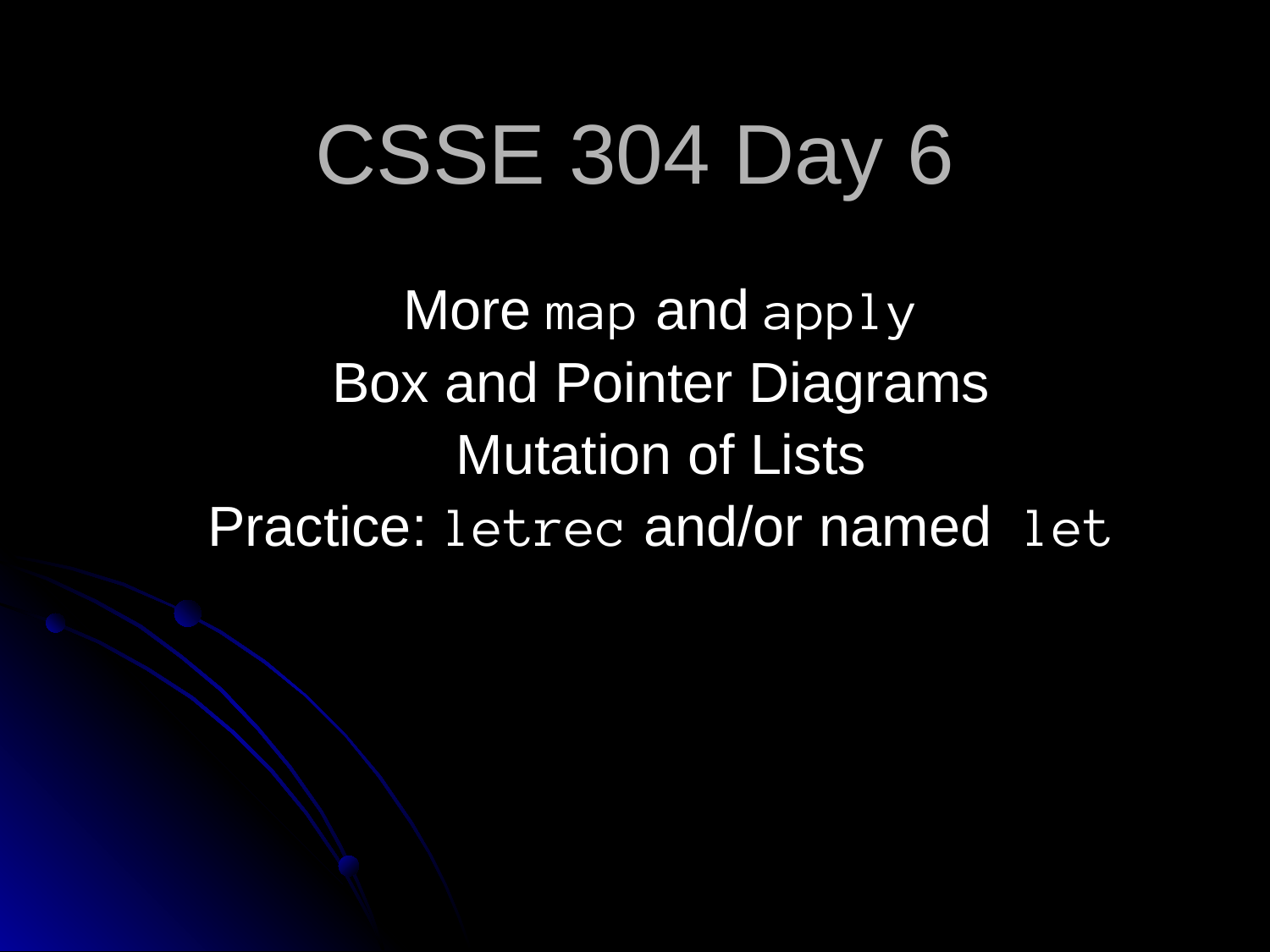

# CSSE 304 Day 6
More map and apply
Box and Pointer Diagrams
Mutation of Lists
Practice: letrec and/or named let